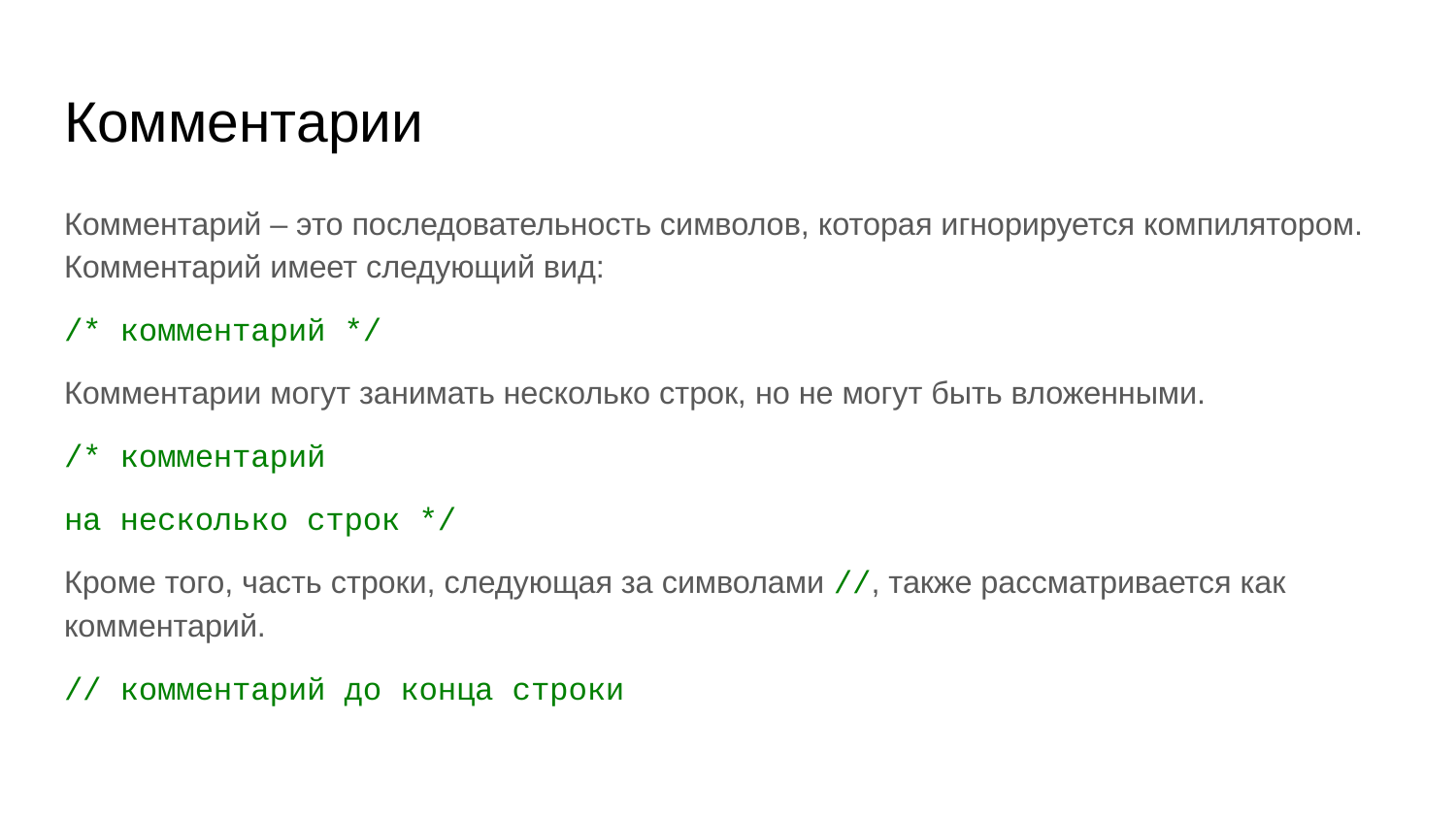

# Комментарии
Комментарий – это последовательность символов, которая игнорируется компилятором. Комментарий имеет следующий вид:
/* комментарий */
Комментарии могут занимать несколько строк, но не могут быть вложенными.
/* комментарий
на несколько строк */
Кроме того, часть строки, следующая за символами //, также рассматривается как комментарий.
// комментарий до конца строки